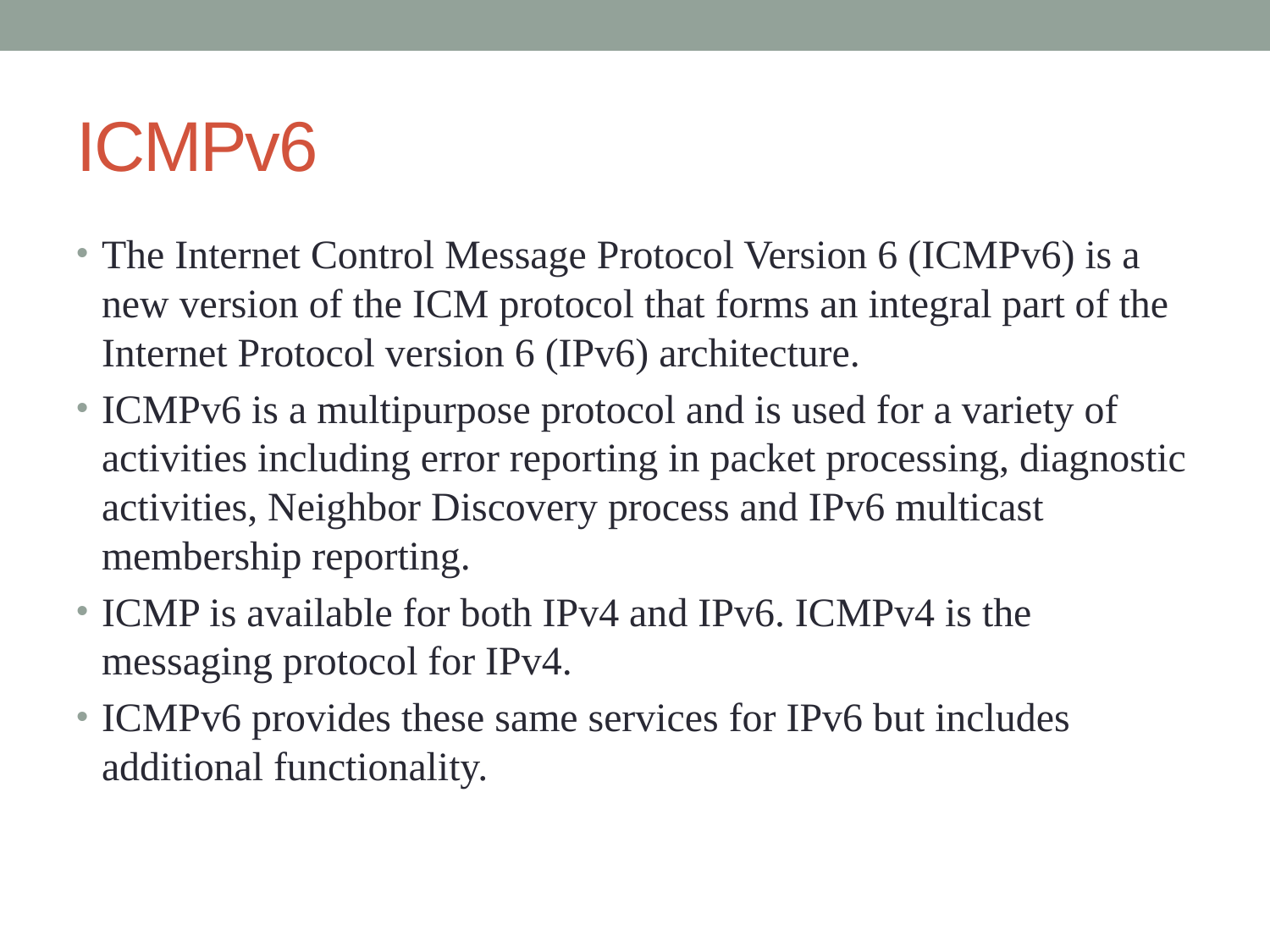

# ICMPv6
The Internet Control Message Protocol Version 6 (ICMPv6) is a new version of the ICM protocol that forms an integral part of the Internet Protocol version 6 (IPv6) architecture.
ICMPv6 is a multipurpose protocol and is used for a variety of activities including error reporting in packet processing, diagnostic activities, Neighbor Discovery process and IPv6 multicast membership reporting.
ICMP is available for both IPv4 and IPv6. ICMPv4 is the messaging protocol for IPv4.
ICMPv6 provides these same services for IPv6 but includes additional functionality.